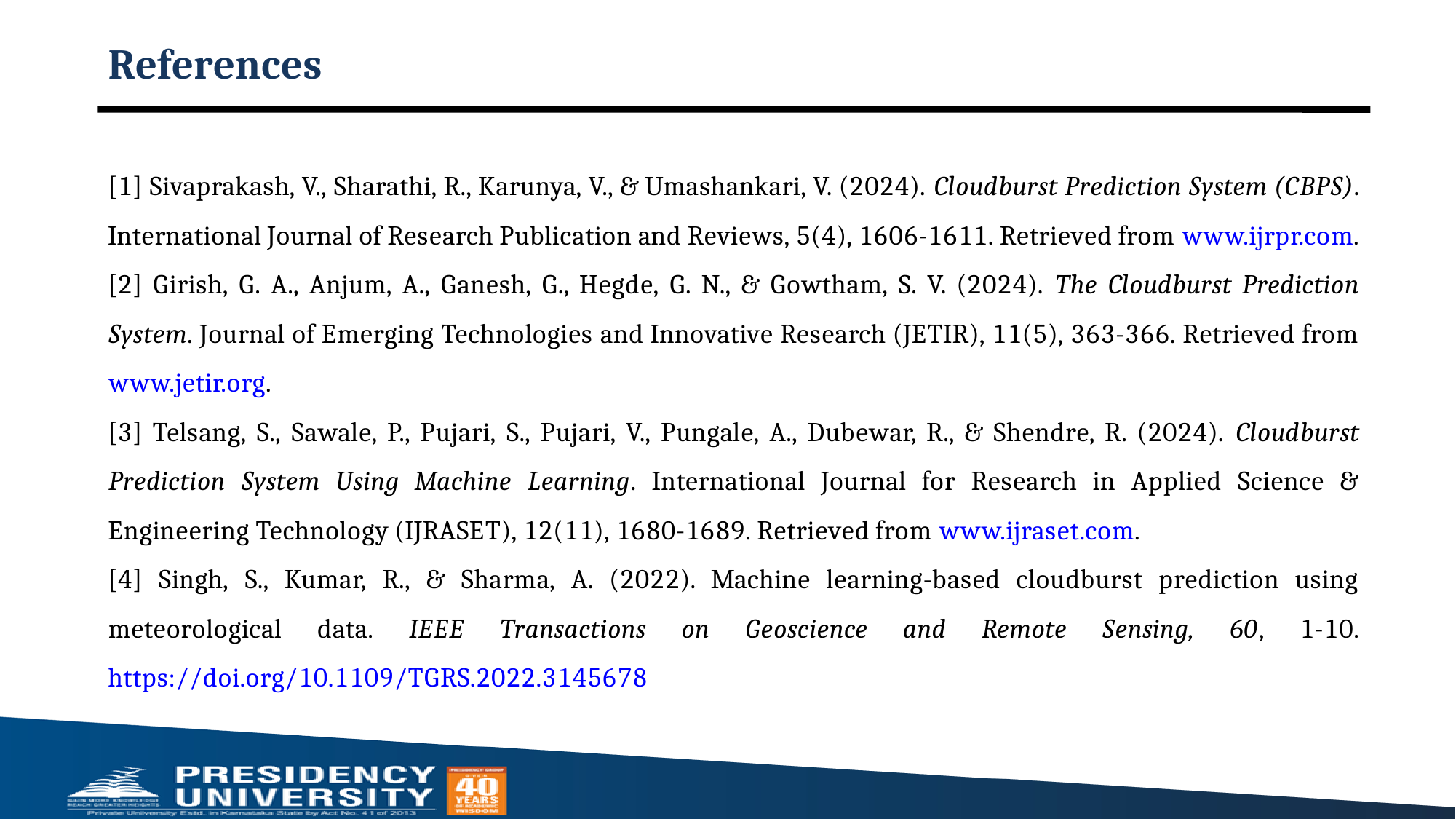

# References
[1] Sivaprakash, V., Sharathi, R., Karunya, V., & Umashankari, V. (2024). Cloudburst Prediction System (CBPS). International Journal of Research Publication and Reviews, 5(4), 1606-1611. Retrieved from www.ijrpr.com​.
[2] Girish, G. A., Anjum, A., Ganesh, G., Hegde, G. N., & Gowtham, S. V. (2024). The Cloudburst Prediction System. Journal of Emerging Technologies and Innovative Research (JETIR), 11(5), 363-366. Retrieved from www.jetir.org​.
[3] Telsang, S., Sawale, P., Pujari, S., Pujari, V., Pungale, A., Dubewar, R., & Shendre, R. (2024). Cloudburst Prediction System Using Machine Learning. International Journal for Research in Applied Science & Engineering Technology (IJRASET), 12(11), 1680-1689. Retrieved from www.ijraset.com​.
[4] Singh, S., Kumar, R., & Sharma, A. (2022). Machine learning-based cloudburst prediction using meteorological data. IEEE Transactions on Geoscience and Remote Sensing, 60, 1-10. https://doi.org/10.1109/TGRS.2022.3145678